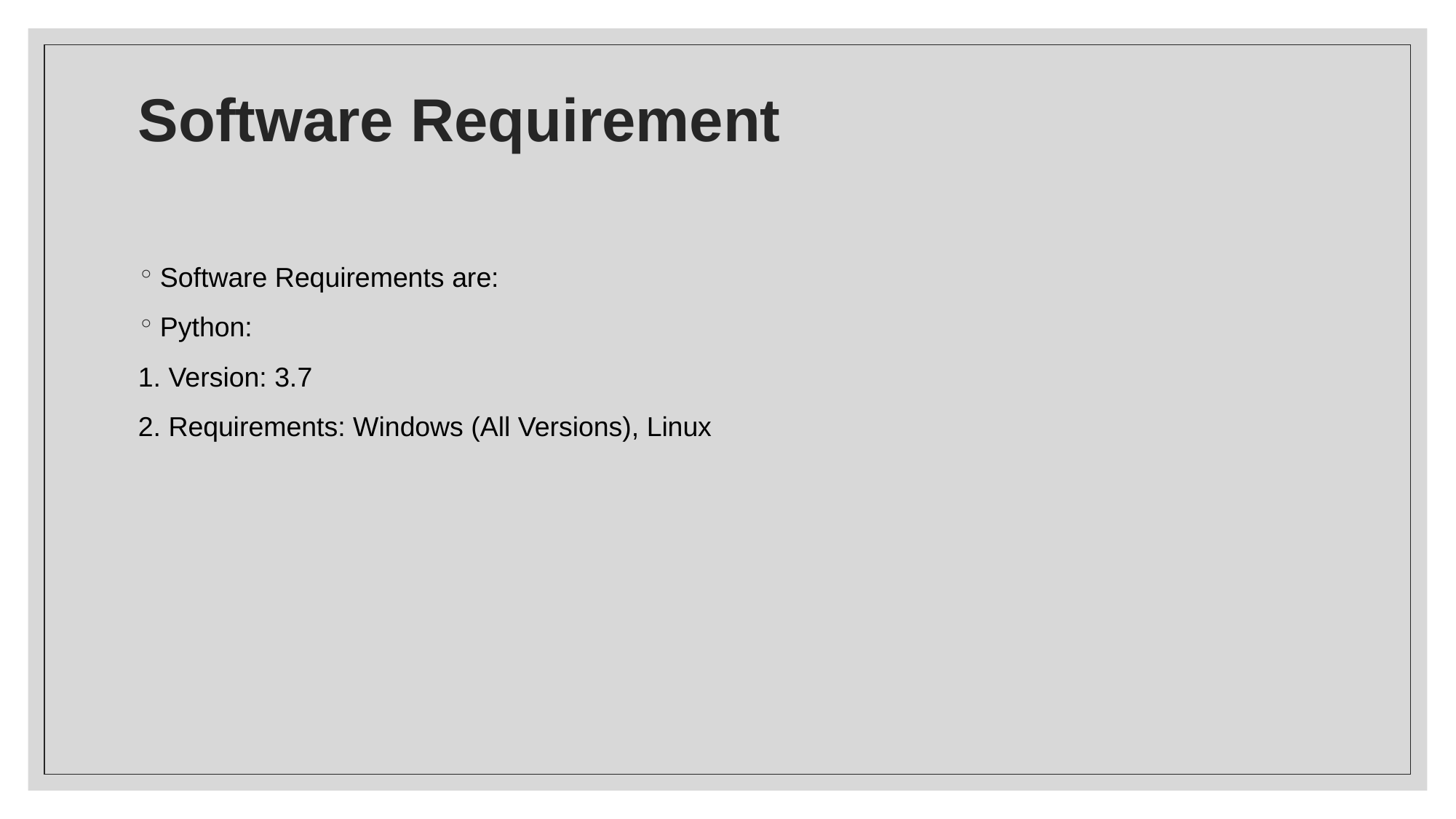

# Software Requirement
Software Requirements are:
Python:
1. Version: 3.7
2. Requirements: Windows (All Versions), Linux